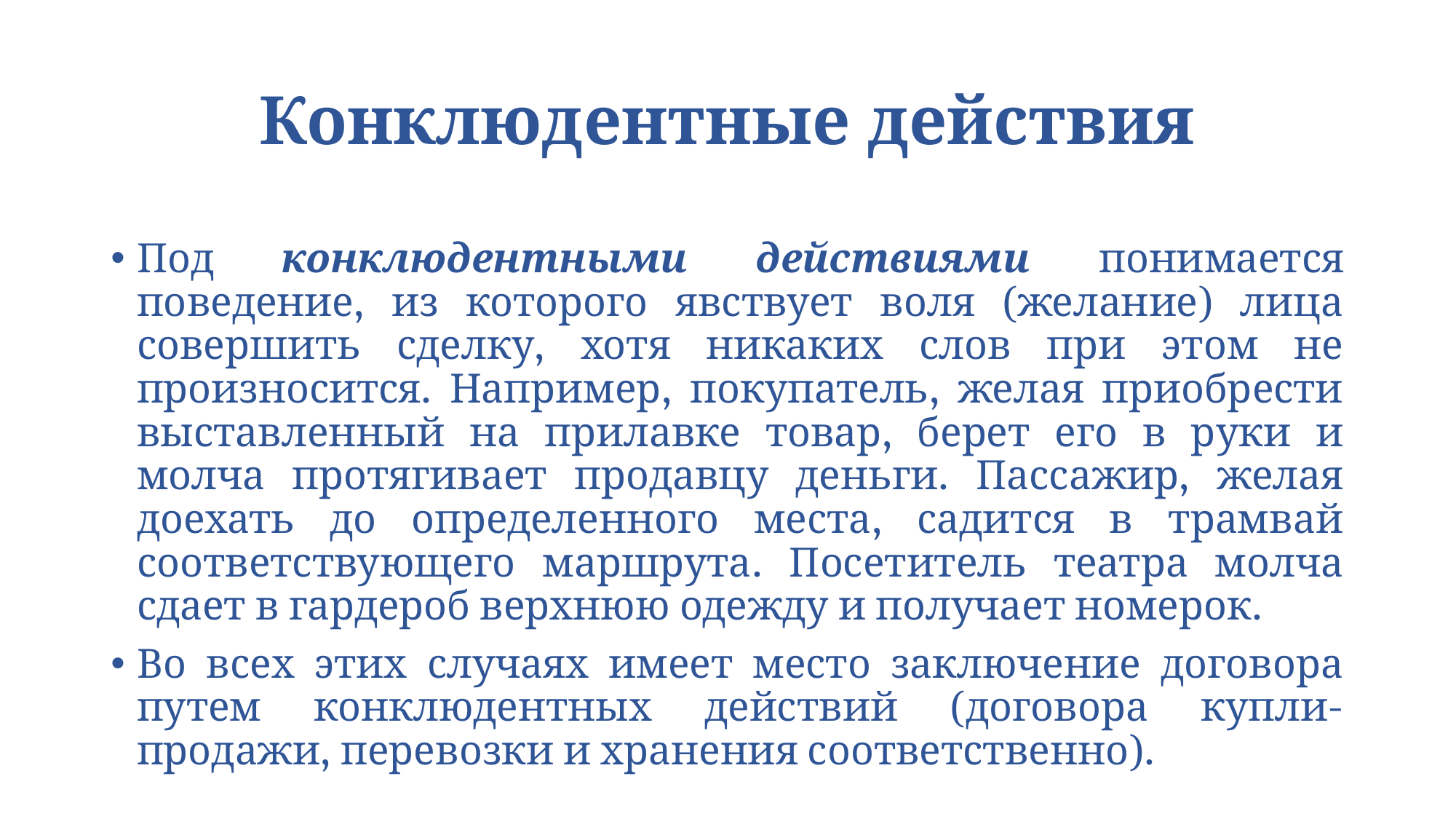

# Конклюдентные действия
Под конклюдентными действиями понимается поведение, из которого явствует воля (желание) лица совершить сделку, хотя никаких слов при этом не произносится. Например, покупатель, желая приобрести выставленный на прилавке товар, берет его в руки и молча протягивает продавцу деньги. Пассажир, желая доехать до определенного места, садится в трамвай соответствующего маршрута. Посетитель театра молча сдает в гардероб верхнюю одежду и получает номерок.
Во всех этих случаях имеет место заключение договора путем конклюдентных действий (договора купли-продажи, перевозки и хранения соответственно).